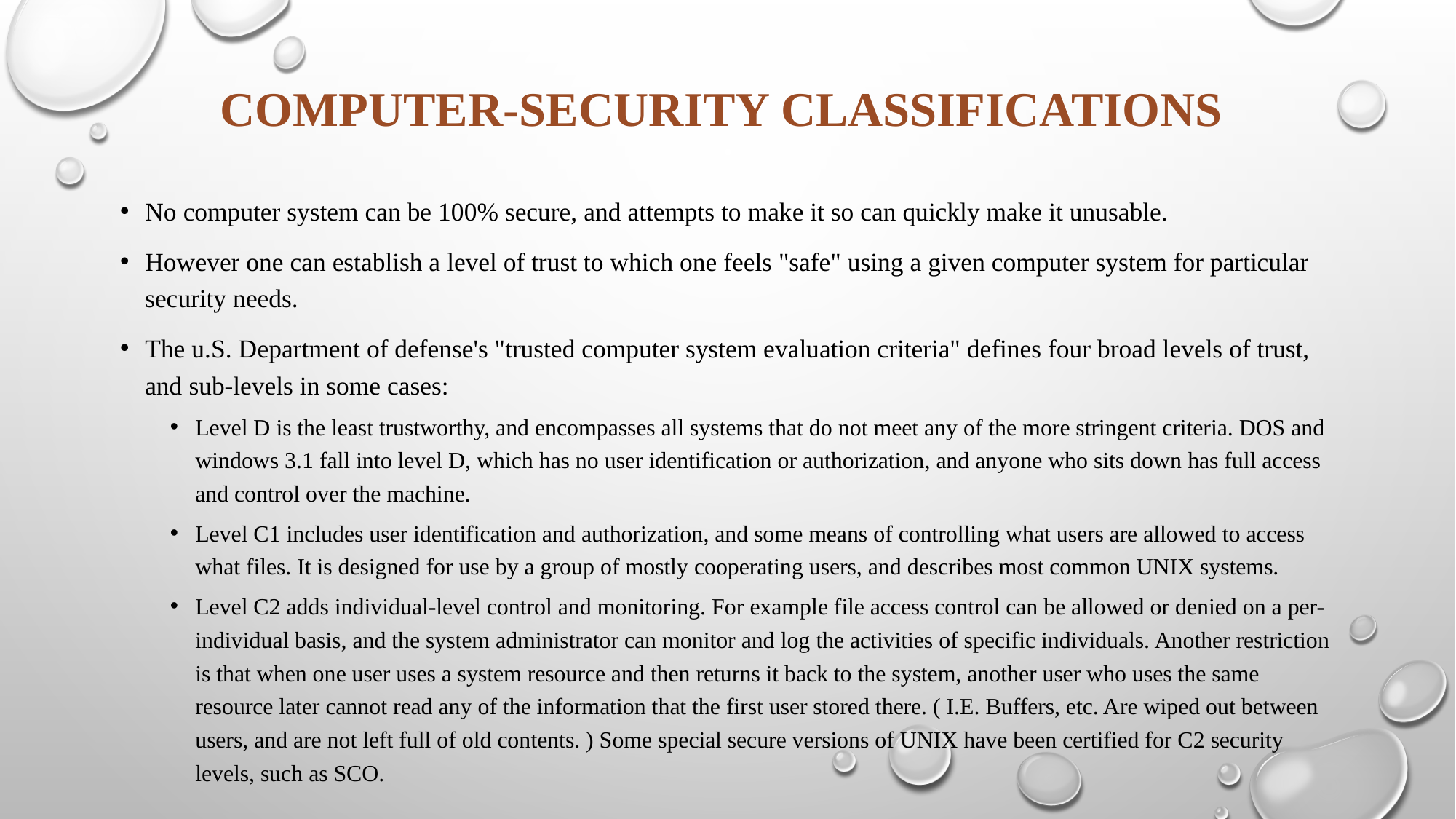

# Computer-Security Classifications
No computer system can be 100% secure, and attempts to make it so can quickly make it unusable.
However one can establish a level of trust to which one feels "safe" using a given computer system for particular security needs.
The u.S. Department of defense's "trusted computer system evaluation criteria" defines four broad levels of trust, and sub-levels in some cases:
Level D is the least trustworthy, and encompasses all systems that do not meet any of the more stringent criteria. DOS and windows 3.1 fall into level D, which has no user identification or authorization, and anyone who sits down has full access and control over the machine.
Level C1 includes user identification and authorization, and some means of controlling what users are allowed to access what files. It is designed for use by a group of mostly cooperating users, and describes most common UNIX systems.
Level C2 adds individual-level control and monitoring. For example file access control can be allowed or denied on a per-individual basis, and the system administrator can monitor and log the activities of specific individuals. Another restriction is that when one user uses a system resource and then returns it back to the system, another user who uses the same resource later cannot read any of the information that the first user stored there. ( I.E. Buffers, etc. Are wiped out between users, and are not left full of old contents. ) Some special secure versions of UNIX have been certified for C2 security levels, such as SCO.